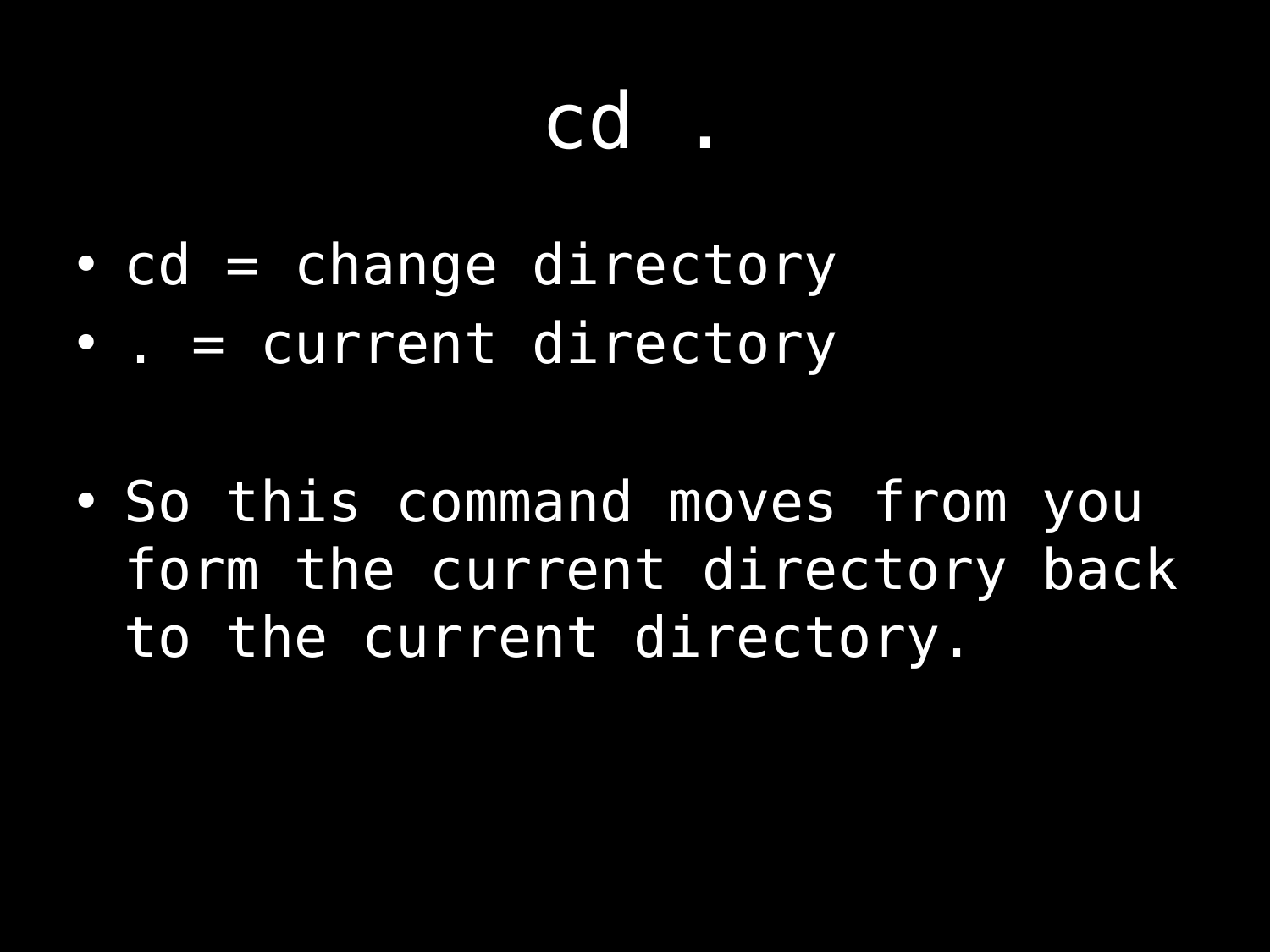

# cd .
cd = change directory
. = current directory

So this command moves from you form the current directory back to the current directory.